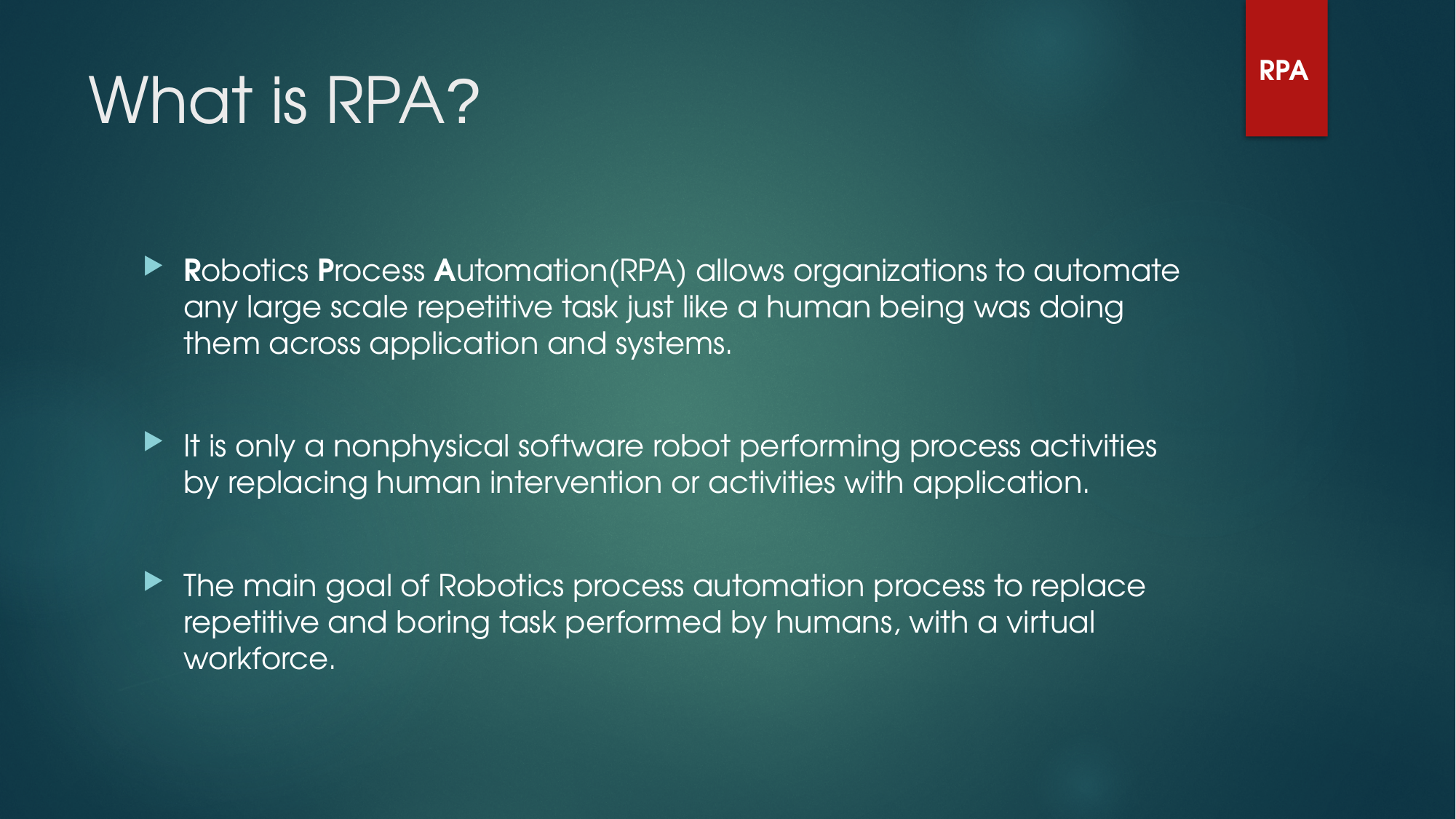

RPA
# What is RPA?
Robotics Process Automation(RPA) allows organizations to automate any large scale repetitive task just like a human being was doing them across application and systems.

It is only a nonphysical software robot performing process activities by replacing human intervention or activities with application.

The main goal of Robotics process automation process to replace repetitive and boring task performed by humans, with a virtual workforce.